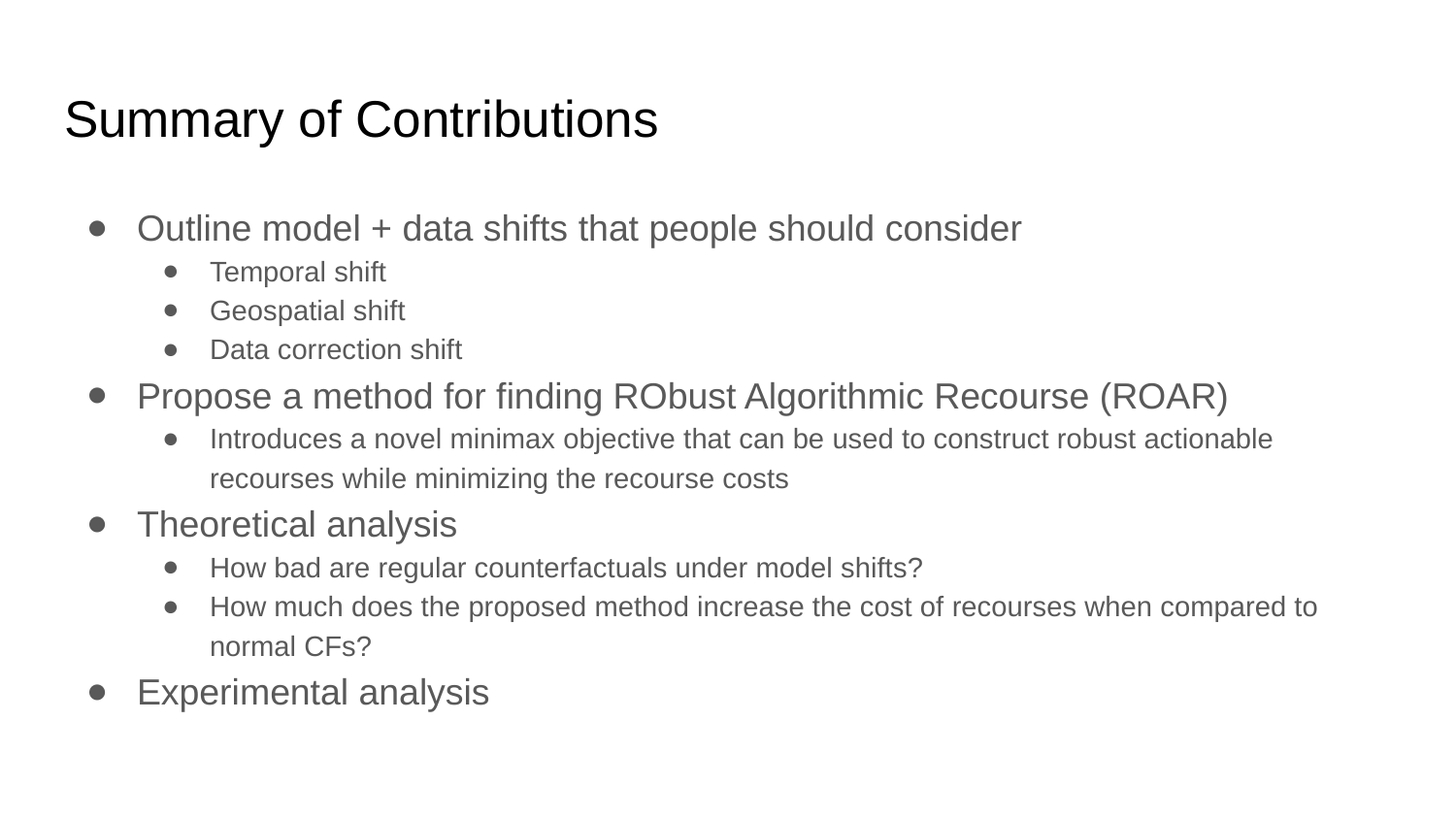

# Summary of Contributions
Outline model + data shifts that people should consider
Temporal shift
Geospatial shift
Data correction shift
Propose a method for finding RObust Algorithmic Recourse (ROAR)
Introduces a novel minimax objective that can be used to construct robust actionable recourses while minimizing the recourse costs
Theoretical analysis
How bad are regular counterfactuals under model shifts?
How much does the proposed method increase the cost of recourses when compared to normal CFs?
Experimental analysis